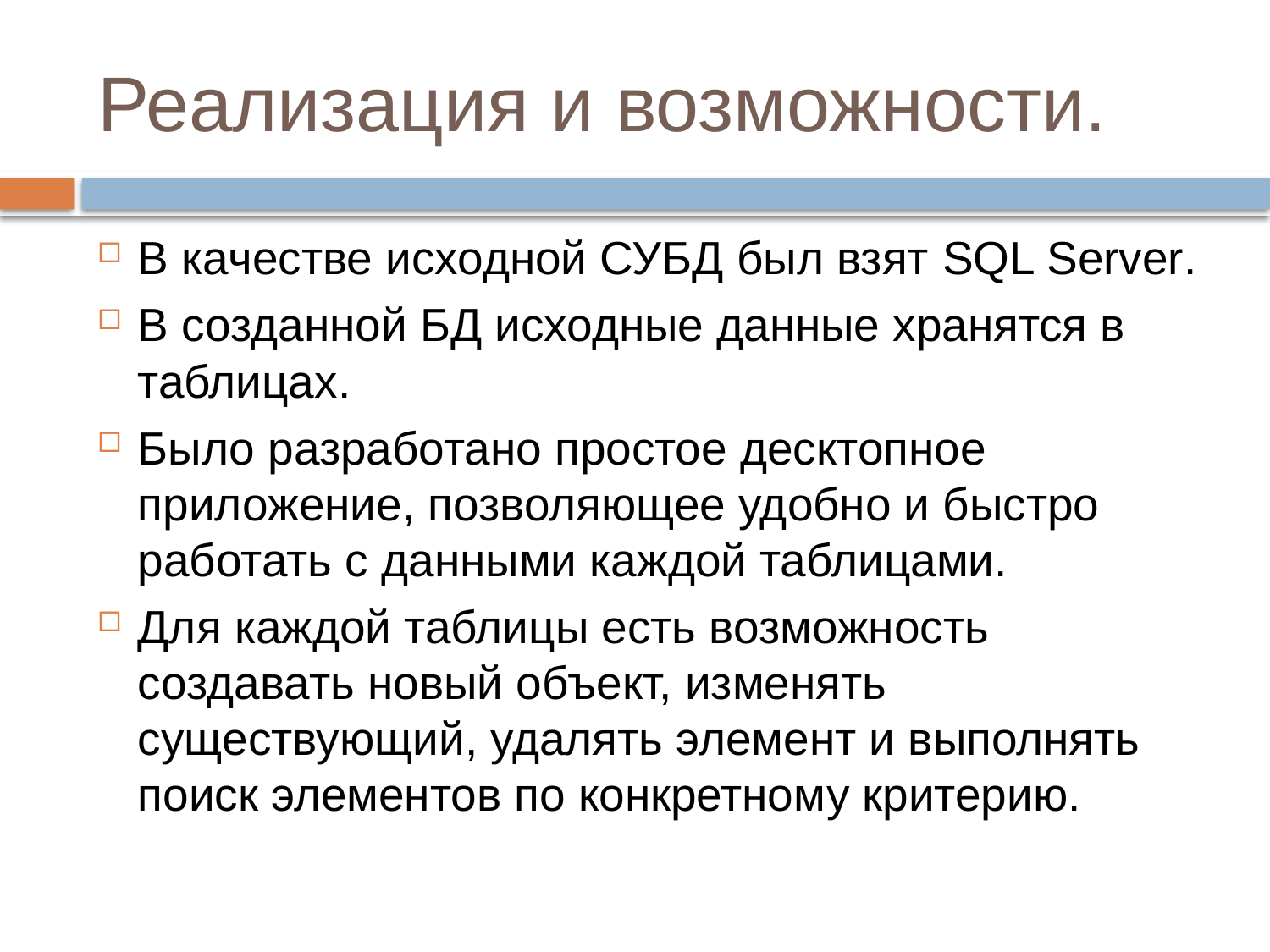

# Реализация и возможности.
В качестве исходной СУБД был взят SQL Server.
В созданной БД исходные данные хранятся в таблицах.
Было разработано простое десктопное приложение, позволяющее удобно и быстро работать с данными каждой таблицами.
Для каждой таблицы есть возможность создавать новый объект, изменять существующий, удалять элемент и выполнять поиск элементов по конкретному критерию.